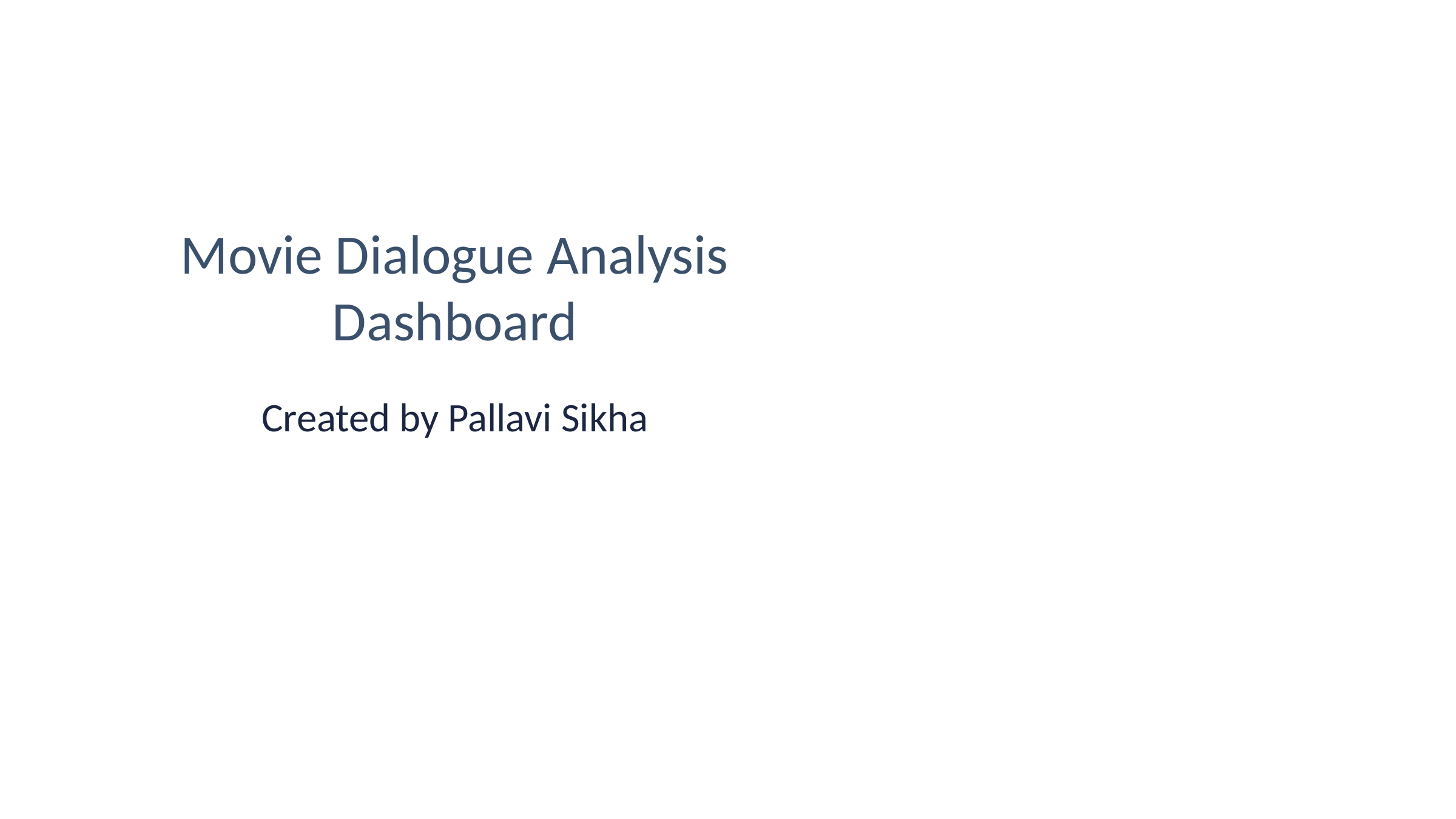

# Movie Dialogue Analysis Dashboard
Created by Pallavi Sikha